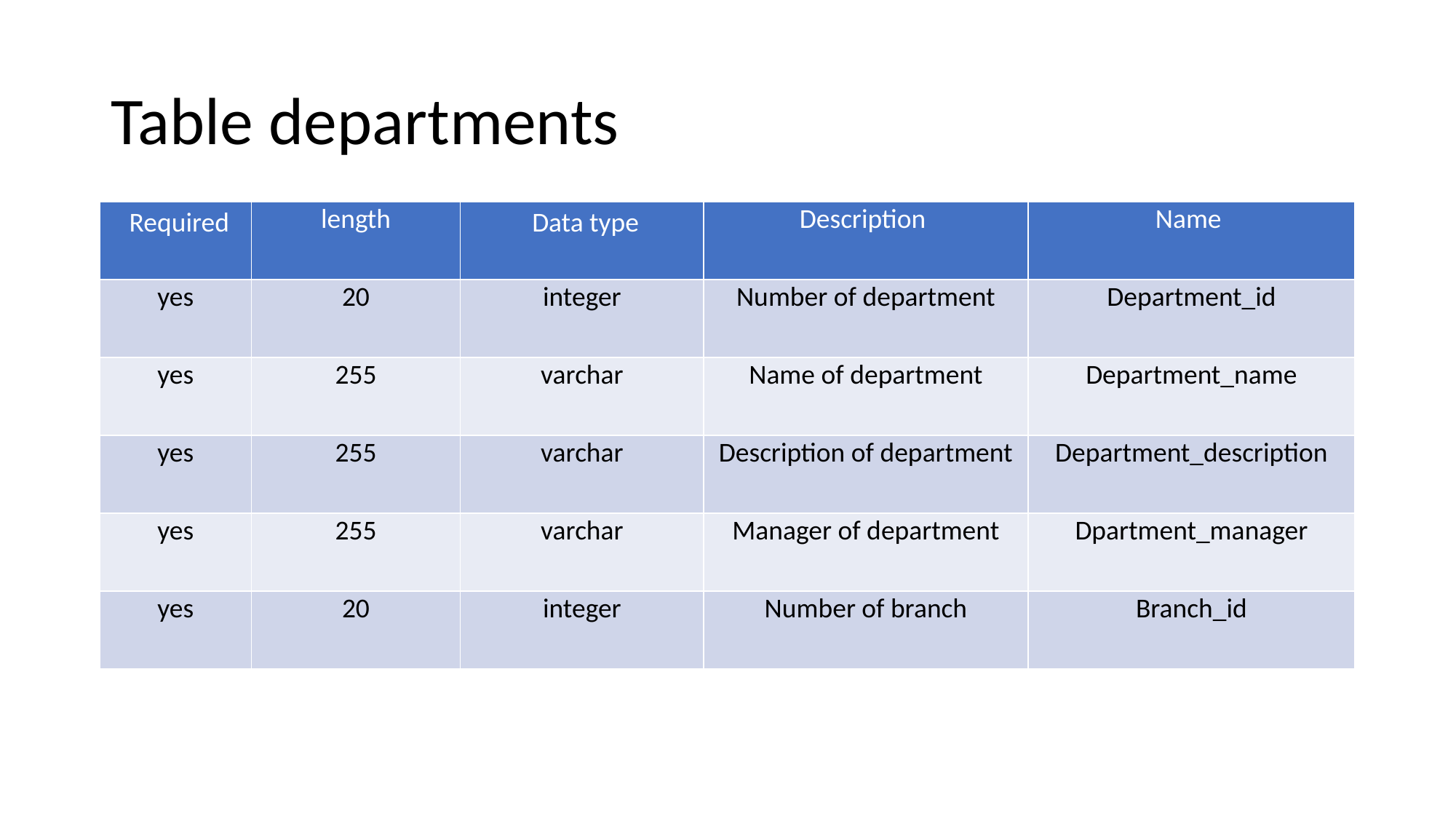

# Table departments
| Required | length | Data type | Description | Name |
| --- | --- | --- | --- | --- |
| yes | 20 | integer | Number of department | Department\_id |
| yes | 255 | varchar | Name of department | Department\_name |
| yes | 255 | varchar | Description of department | Department\_description |
| yes | 255 | varchar | Manager of department | Dpartment\_manager |
| yes | 20 | integer | Number of branch | Branch\_id |